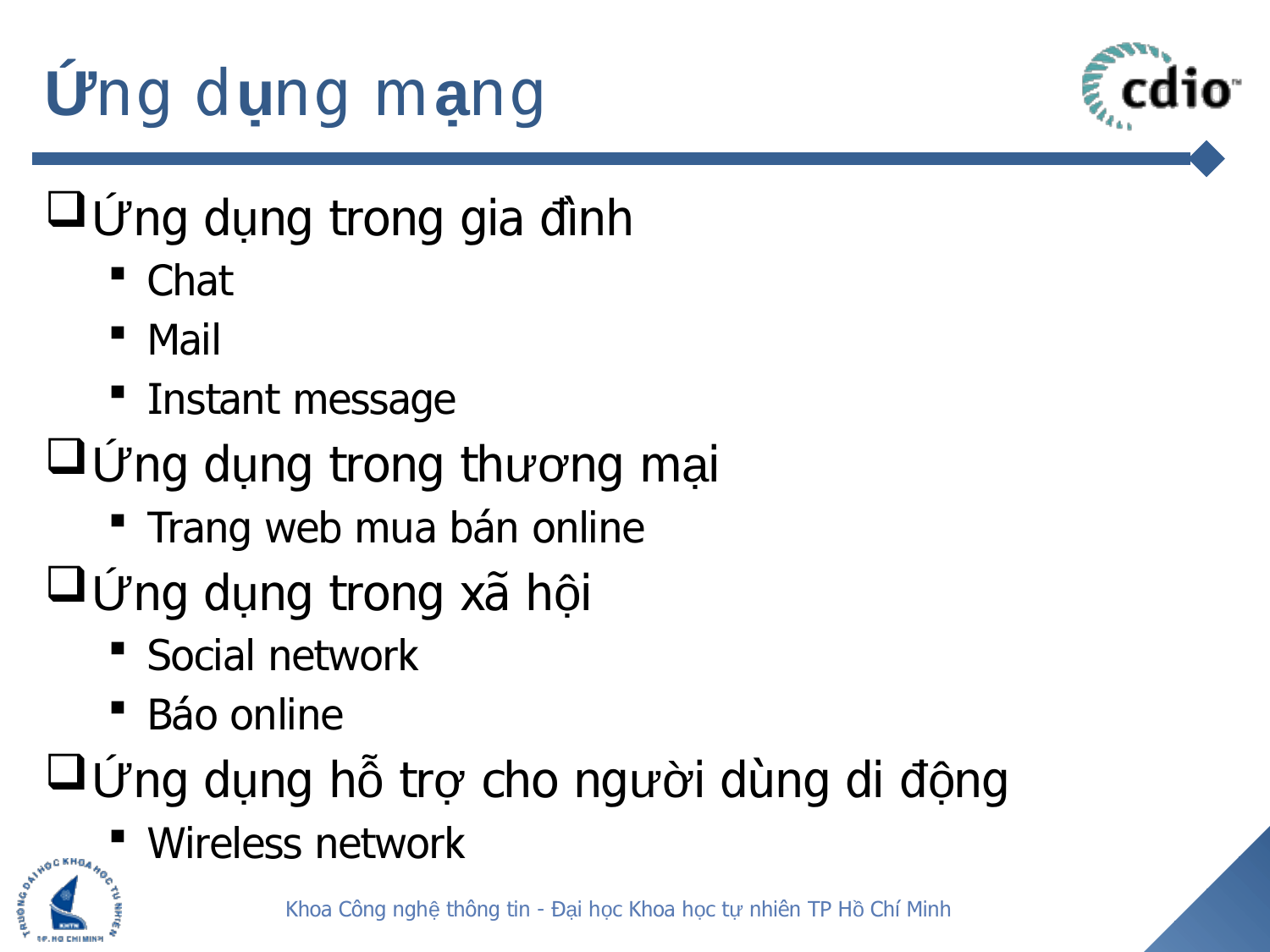

# Ứng dụng mạng
Ứng dụng trong gia đình
Chat
Mail
Instant message
Ứng dụng trong thương mại
Trang web mua bán online
Ứng dụng trong xã hội
Social network
Báo online
Ứng dụng hỗ trợ cho người dùng di động
Wireless network
45
Khoa Công nghệ thông tin - Đại học Khoa học tự nhiên TP Hồ Chí Minh